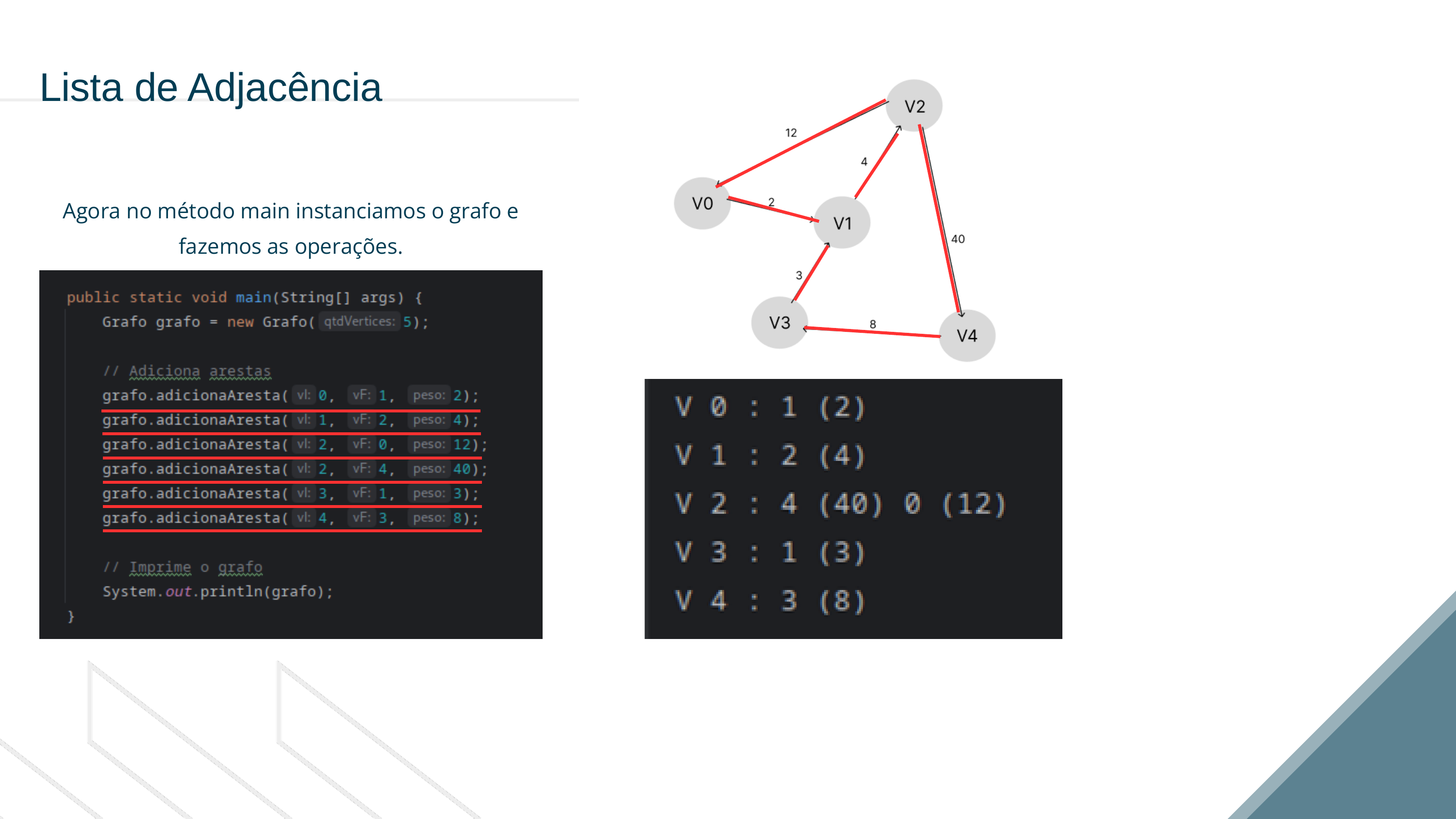

Lista de Adjacência

Agora no método main instanciamos o grafo e fazemos as operações.